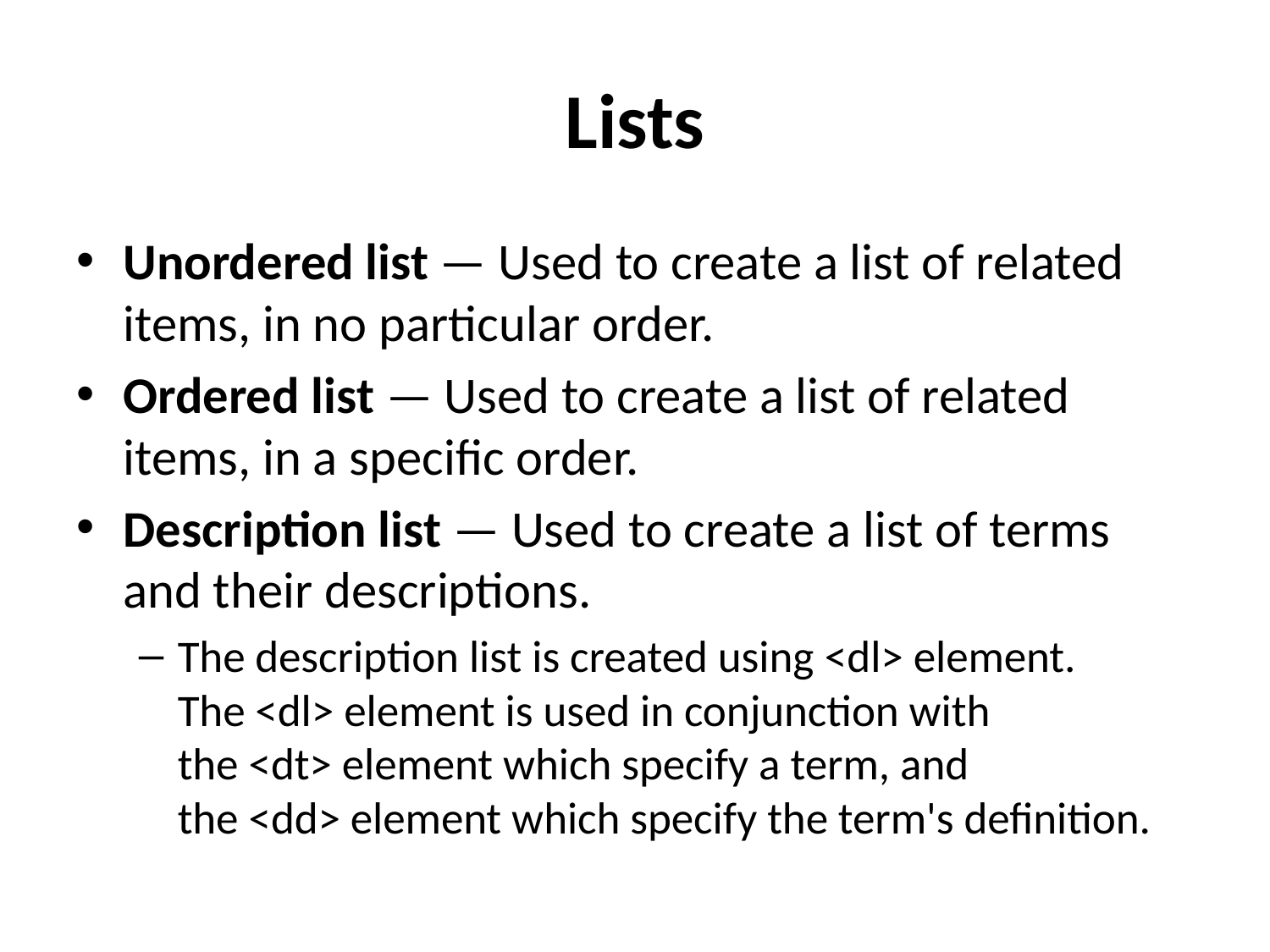

# Lists
Unordered list — Used to create a list of related items, in no particular order.
Ordered list — Used to create a list of related items, in a specific order.
Description list — Used to create a list of terms and their descriptions.
The description list is created using <dl> element. The <dl> element is used in conjunction with the <dt> element which specify a term, and the <dd> element which specify the term's definition.